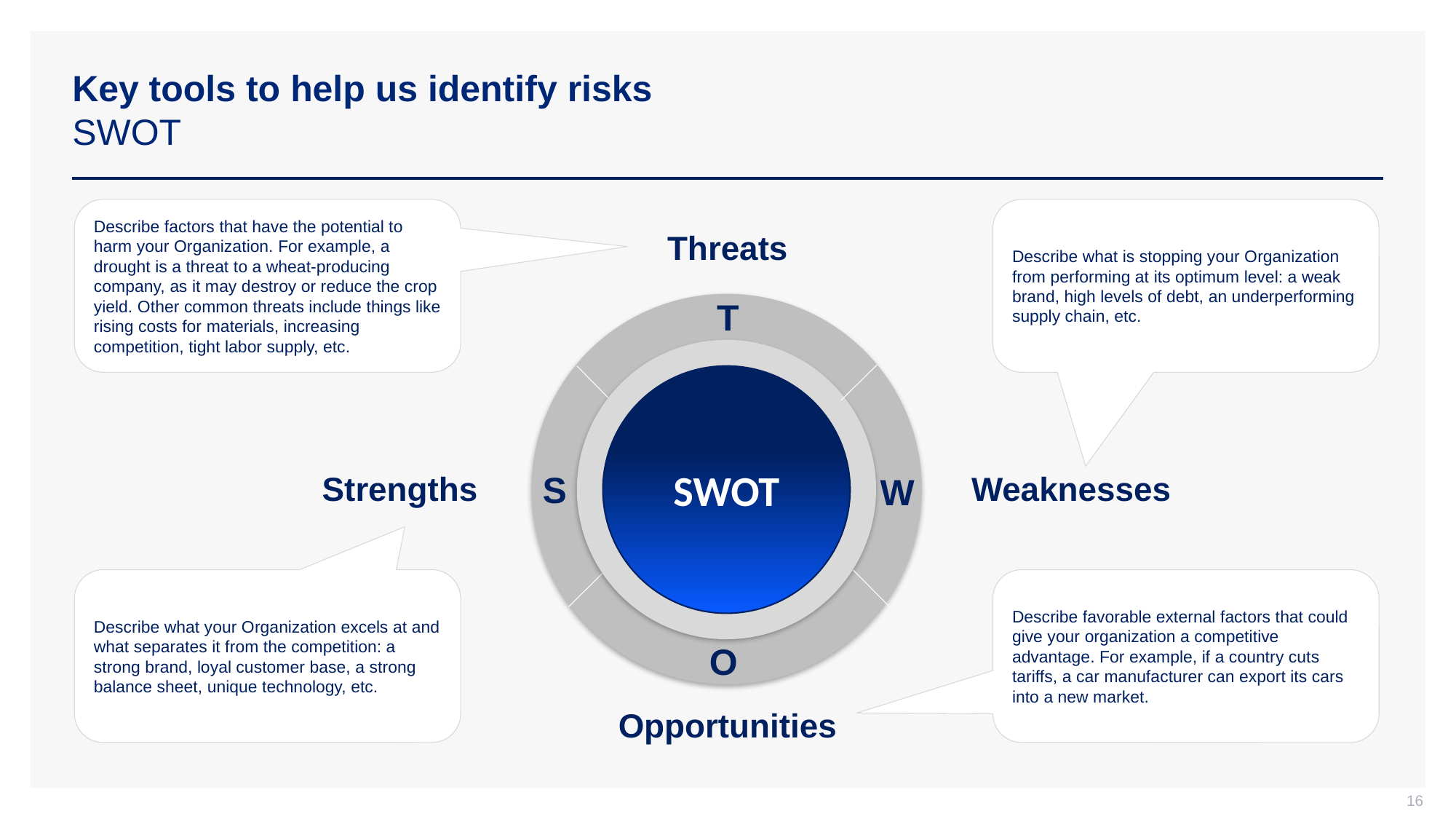

# Key tools to help us identify risks SWOT
Describe factors that have the potential to harm your Organization. For example, a drought is a threat to a wheat-producing company, as it may destroy or reduce the crop yield. Other common threats include things like rising costs for materials, increasing competition, tight labor supply, etc.
Describe what is stopping your Organization from performing at its optimum level: a weak brand, high levels of debt, an underperforming supply chain, etc.
Threats
T

T

SWOT
S
W
s

O
Strengths
Weaknesses
Describe what your Organization excels at and what separates it from the competition: a strong brand, loyal customer base, a strong balance sheet, unique technology, etc.
Describe favorable external factors that could give your organization a competitive advantage. For example, if a country cuts tariffs, a car manufacturer can export its cars into a new market.
Opportunities
16